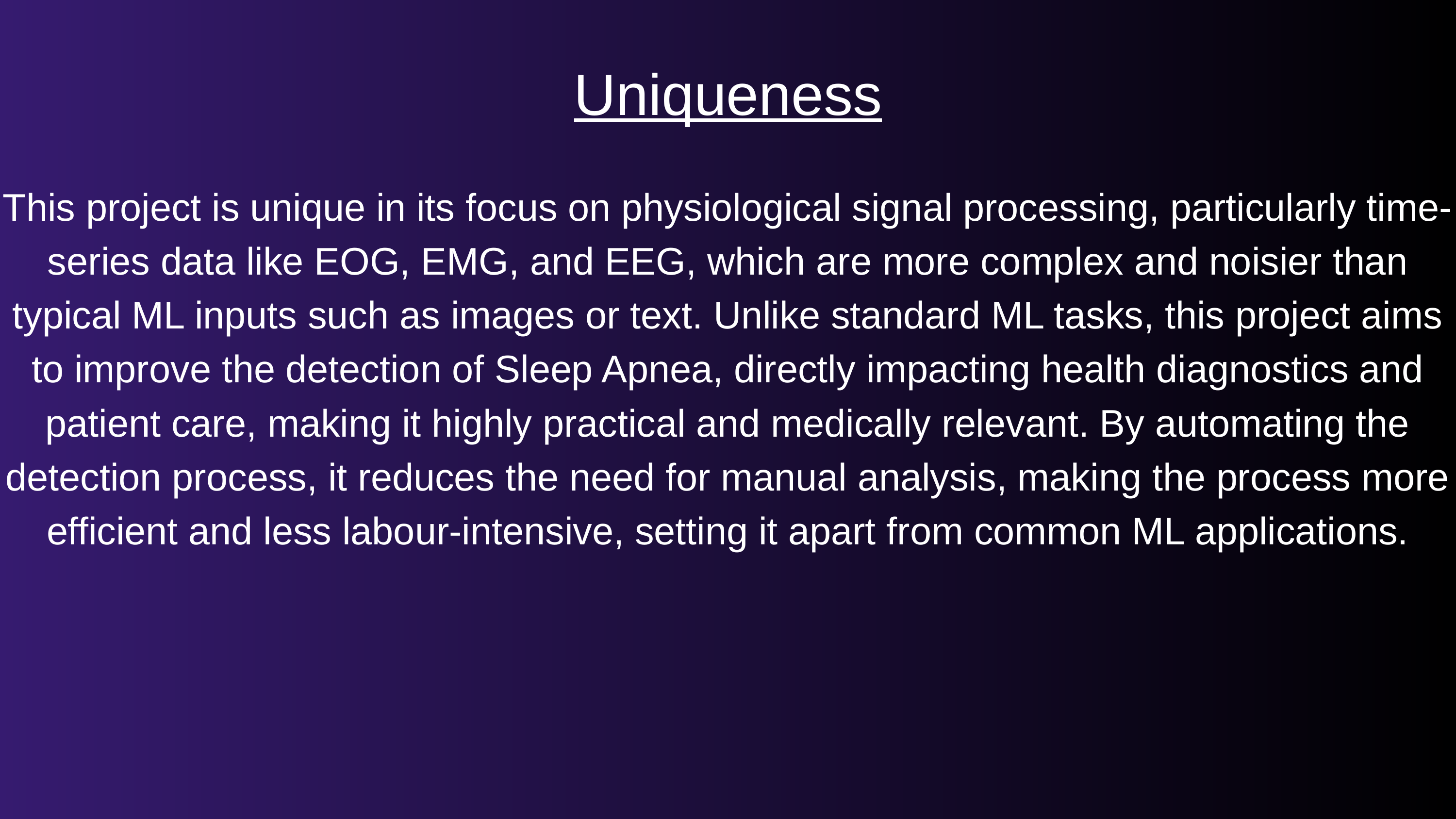

Uniqueness

This project is unique in its focus on physiological signal processing, particularly time-series data like EOG, EMG, and EEG, which are more complex and noisier than typical ML inputs such as images or text. Unlike standard ML tasks, this project aims to improve the detection of Sleep Apnea, directly impacting health diagnostics and patient care, making it highly practical and medically relevant. By automating the detection process, it reduces the need for manual analysis, making the process more efficient and less labour-intensive, setting it apart from common ML applications.